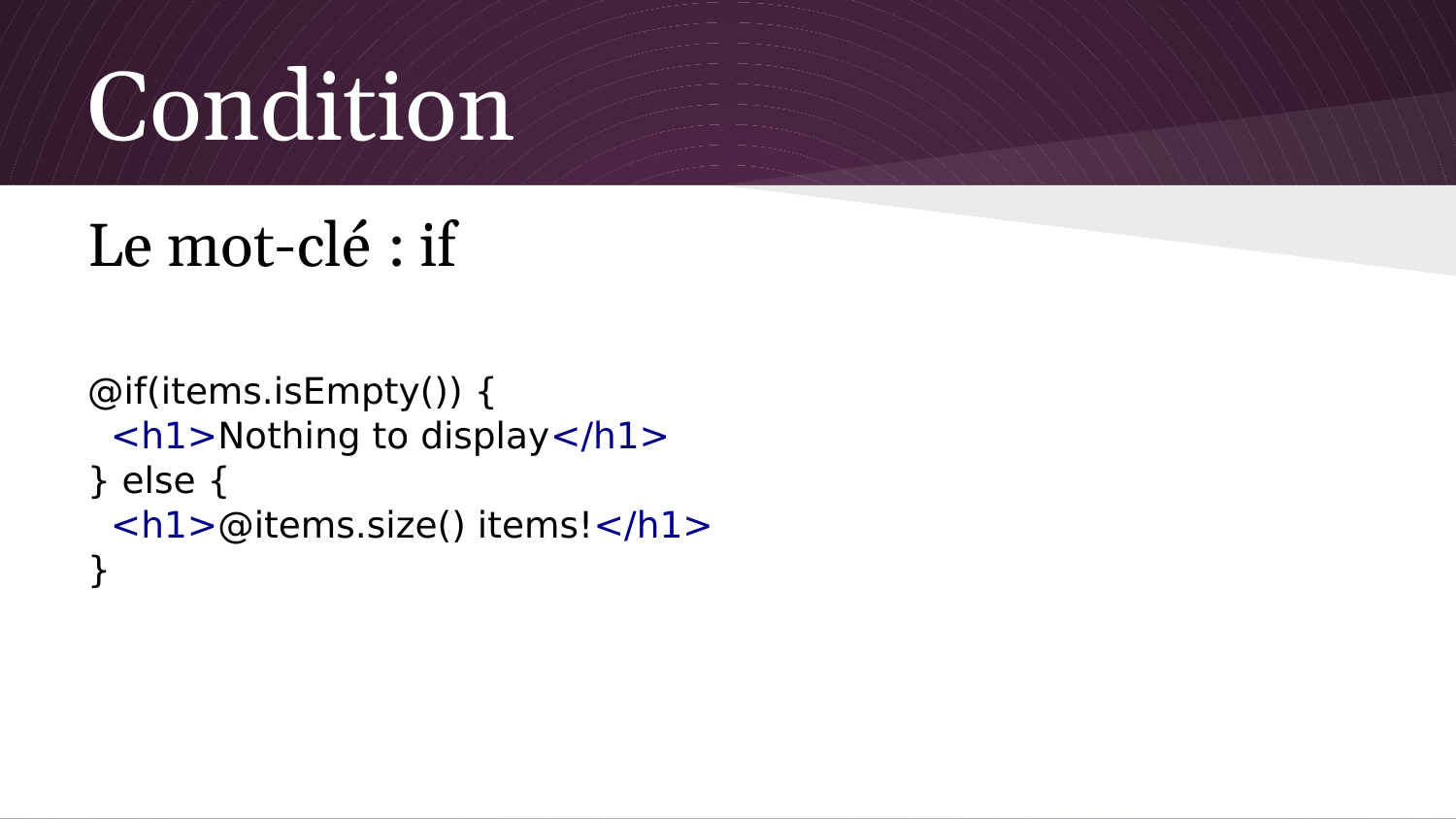

# Condition
Le mot-clé : if

@if(items.isEmpty()) {
  <h1>Nothing to display</h1>
} else {
  <h1>@items.size() items!</h1>
}